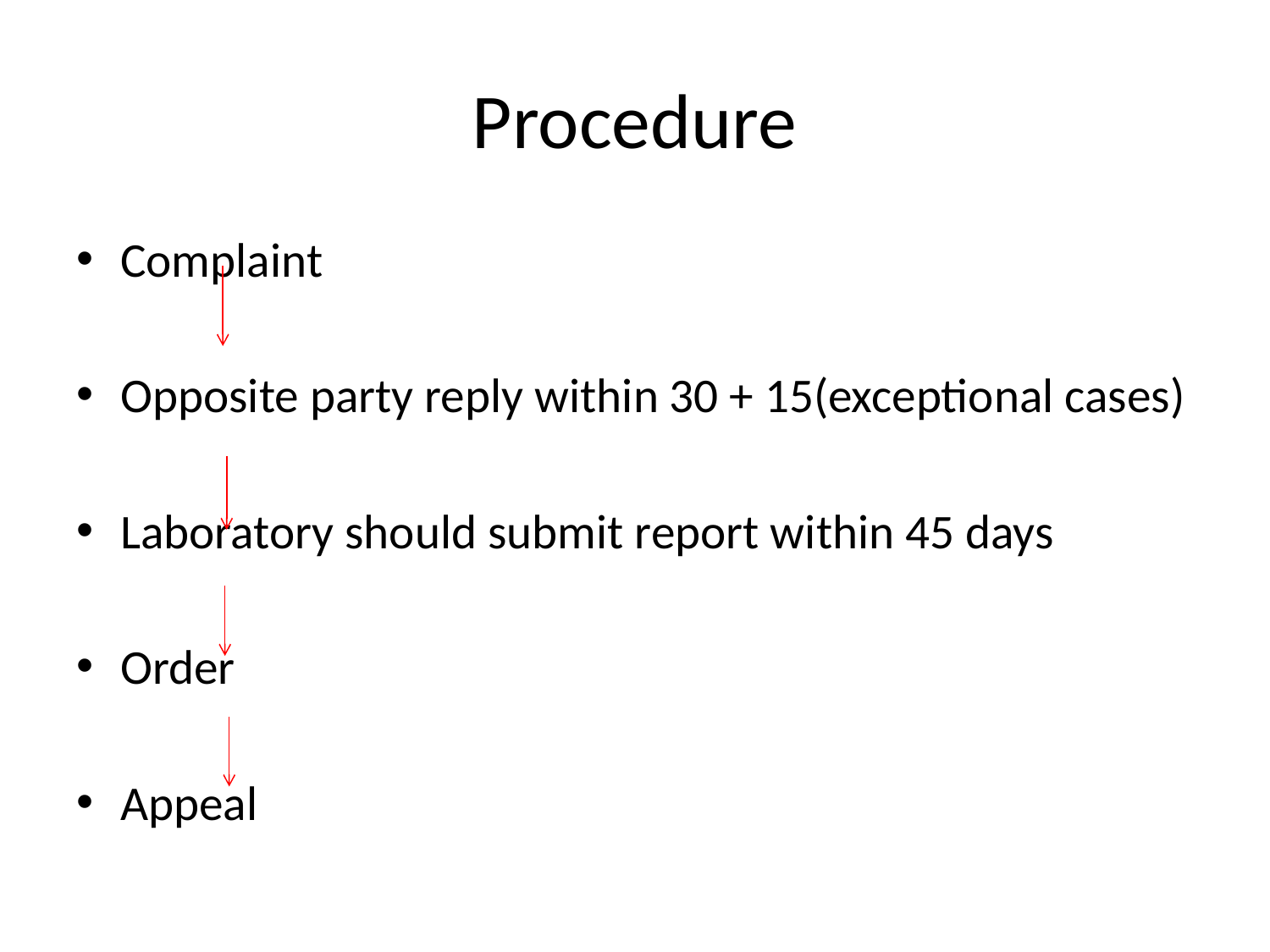

# Procedure
Complaint

Opposite party reply within 30 + 15(exceptional cases)

Laboratory should submit report within 45 days

Order

Appeal